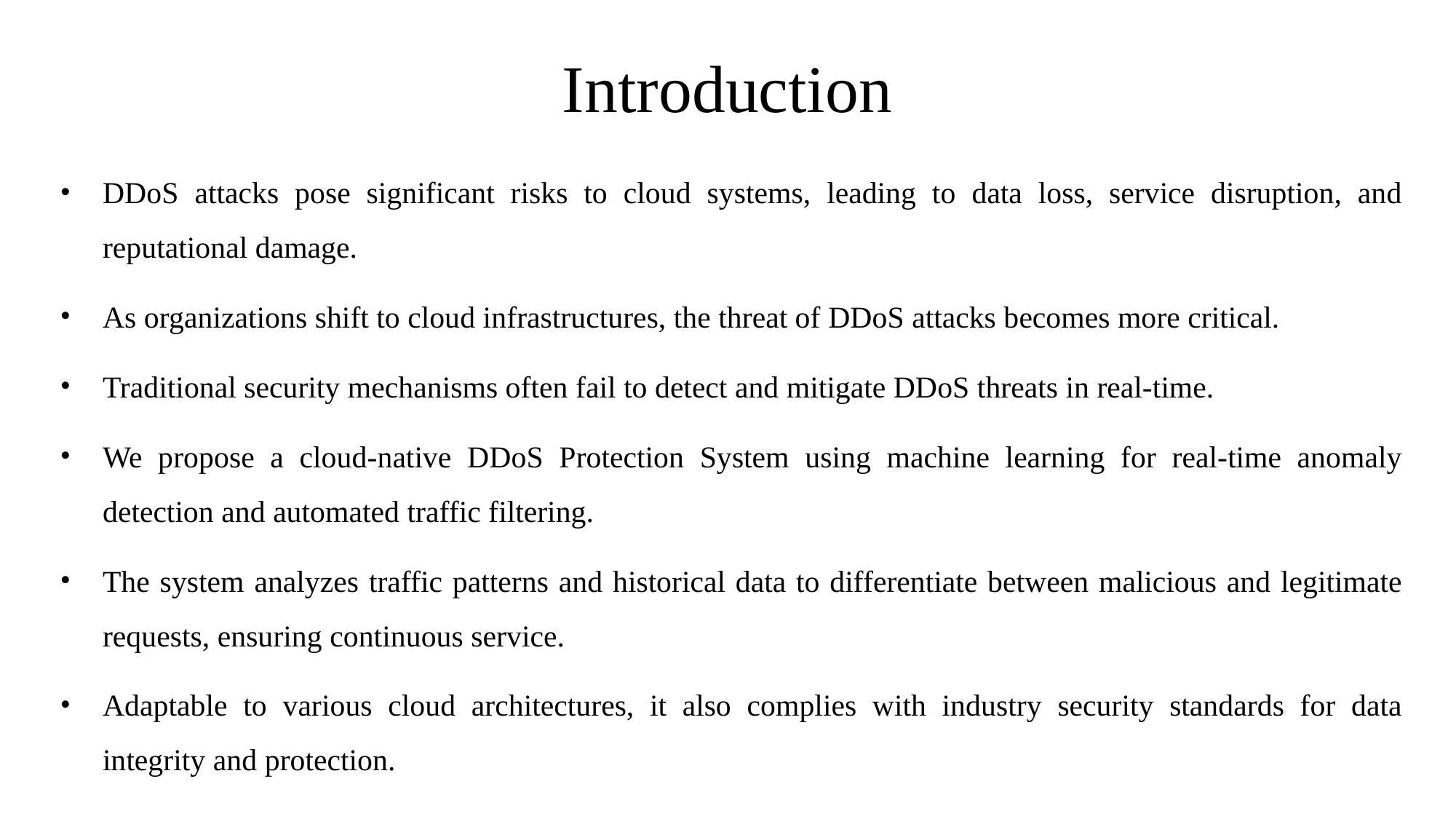

# Introduction
DDoS attacks pose significant risks to cloud systems, leading to data loss, service disruption, and reputational damage.
As organizations shift to cloud infrastructures, the threat of DDoS attacks becomes more critical.
Traditional security mechanisms often fail to detect and mitigate DDoS threats in real-time.
We propose a cloud-native DDoS Protection System using machine learning for real-time anomaly detection and automated traffic filtering.
The system analyzes traffic patterns and historical data to differentiate between malicious and legitimate requests, ensuring continuous service.
Adaptable to various cloud architectures, it also complies with industry security standards for data integrity and protection.